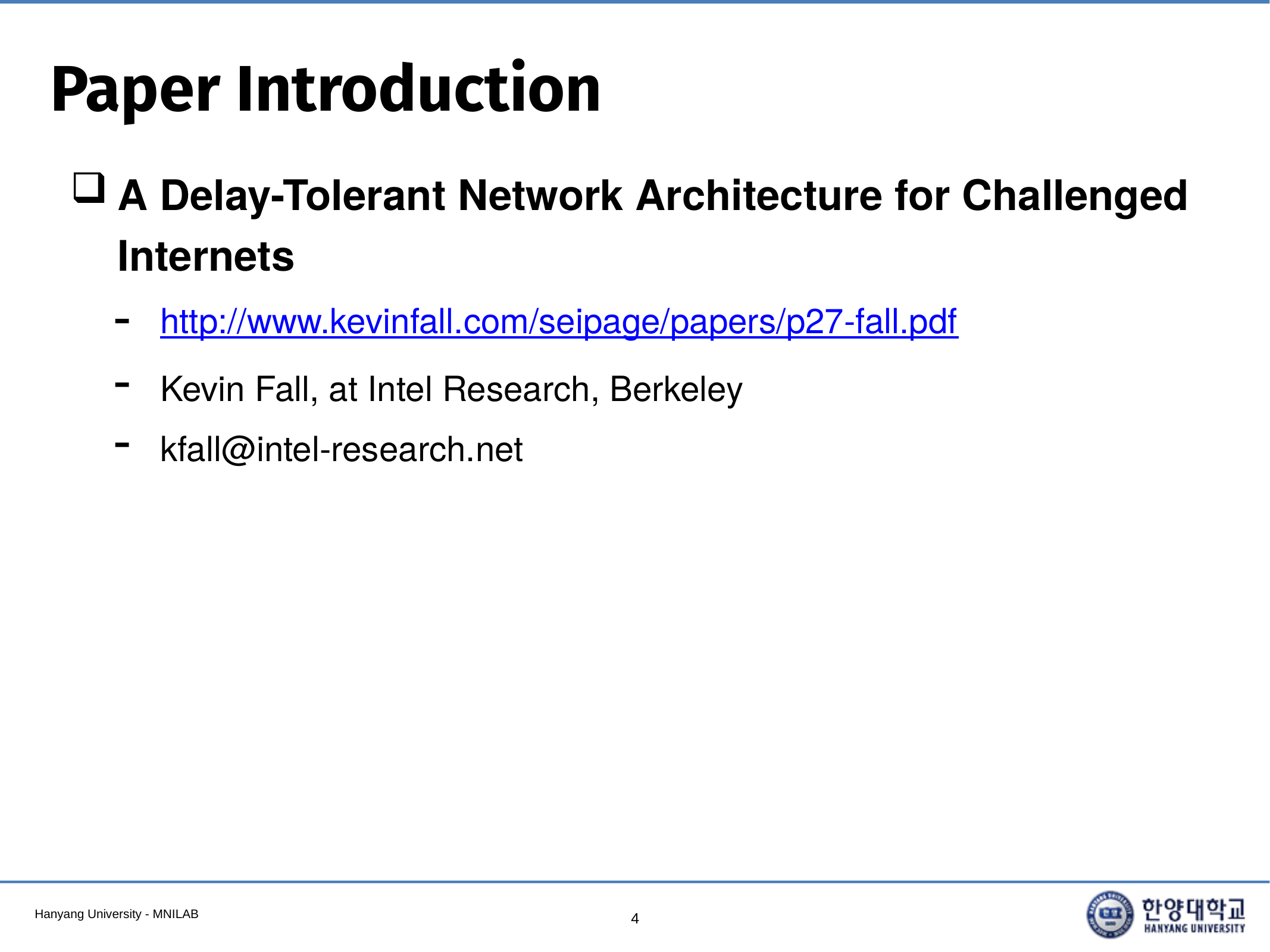

# Paper Introduction
A Delay-Tolerant Network Architecture for Challenged Internets
http://www.kevinfall.com/seipage/papers/p27-fall.pdf
Kevin Fall, at Intel Research, Berkeley
kfall@intel-research.net
4